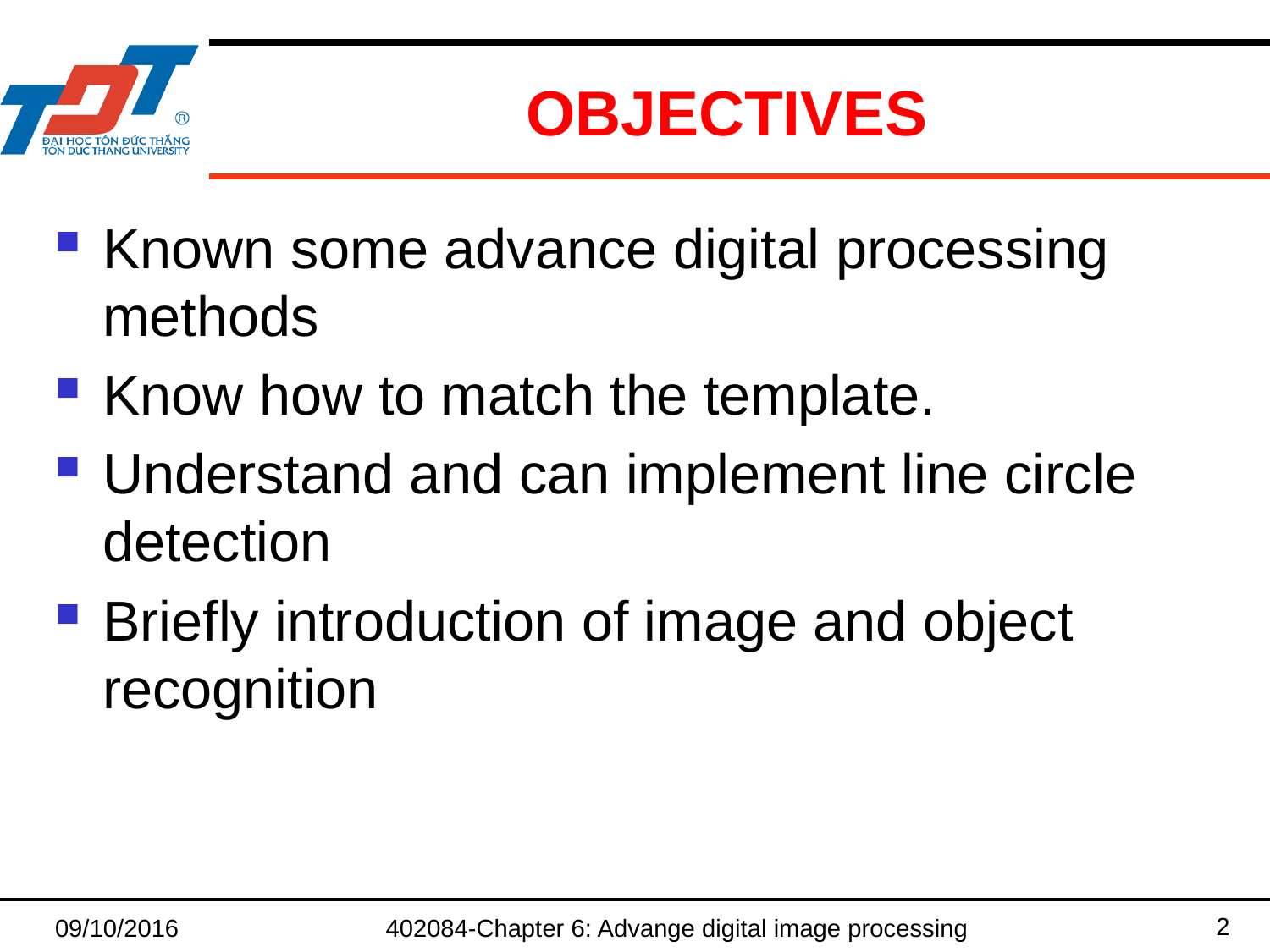

# OBJECTIVES

Known some advance digital processing methods
Know how to match the template.
Understand and can implement line circle detection
Briefly introduction of image and object recognition

2
09/10/2016
402084-Chapter 6: Advange digital image processing